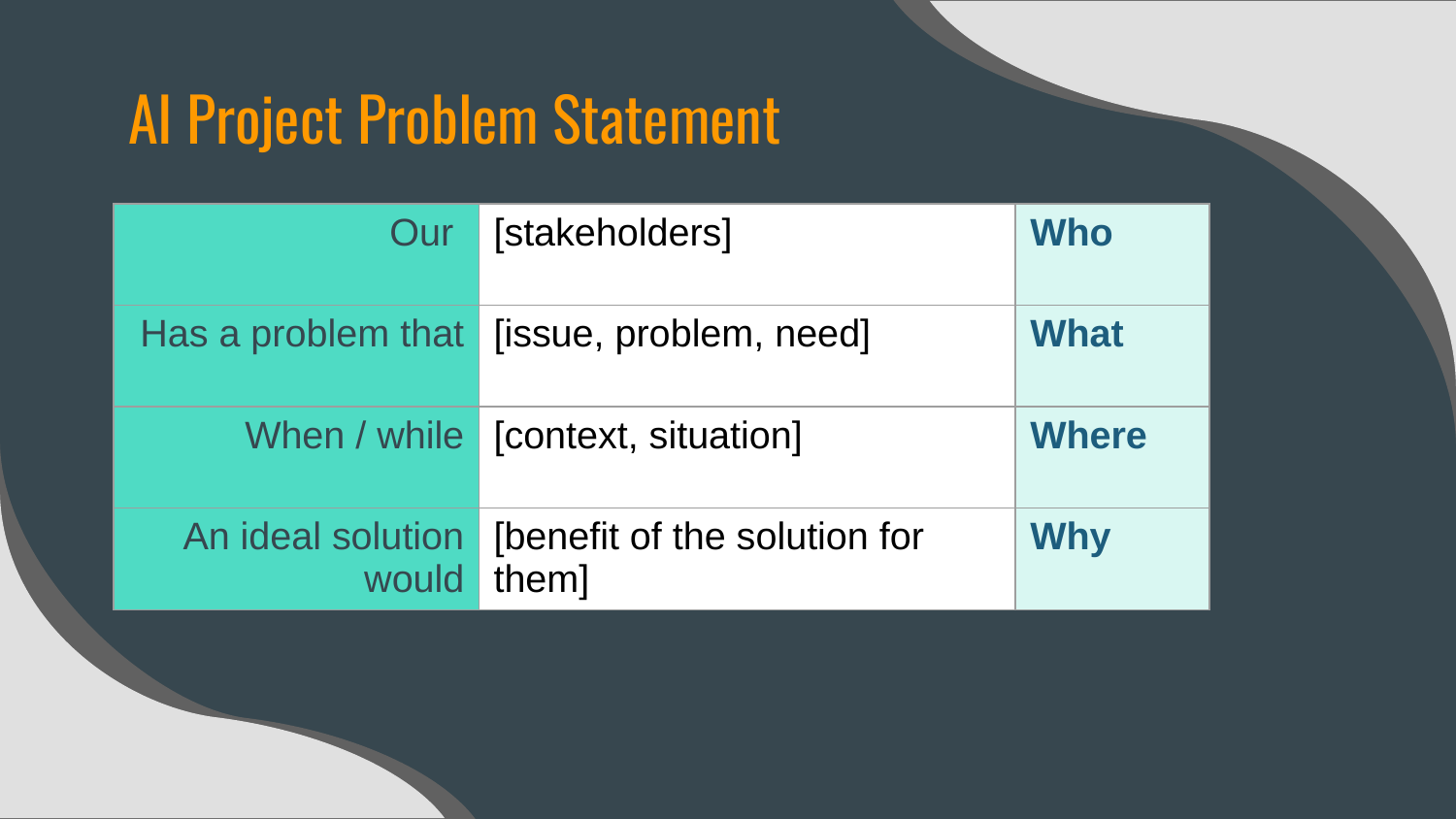

# AI Project Problem Statement
| Our | [stakeholders] | Who |
| --- | --- | --- |
| Has a problem that | [issue, problem, need] | What |
| When / while | [context, situation] | Where |
| An ideal solution would | [benefit of the solution for them] | Why |